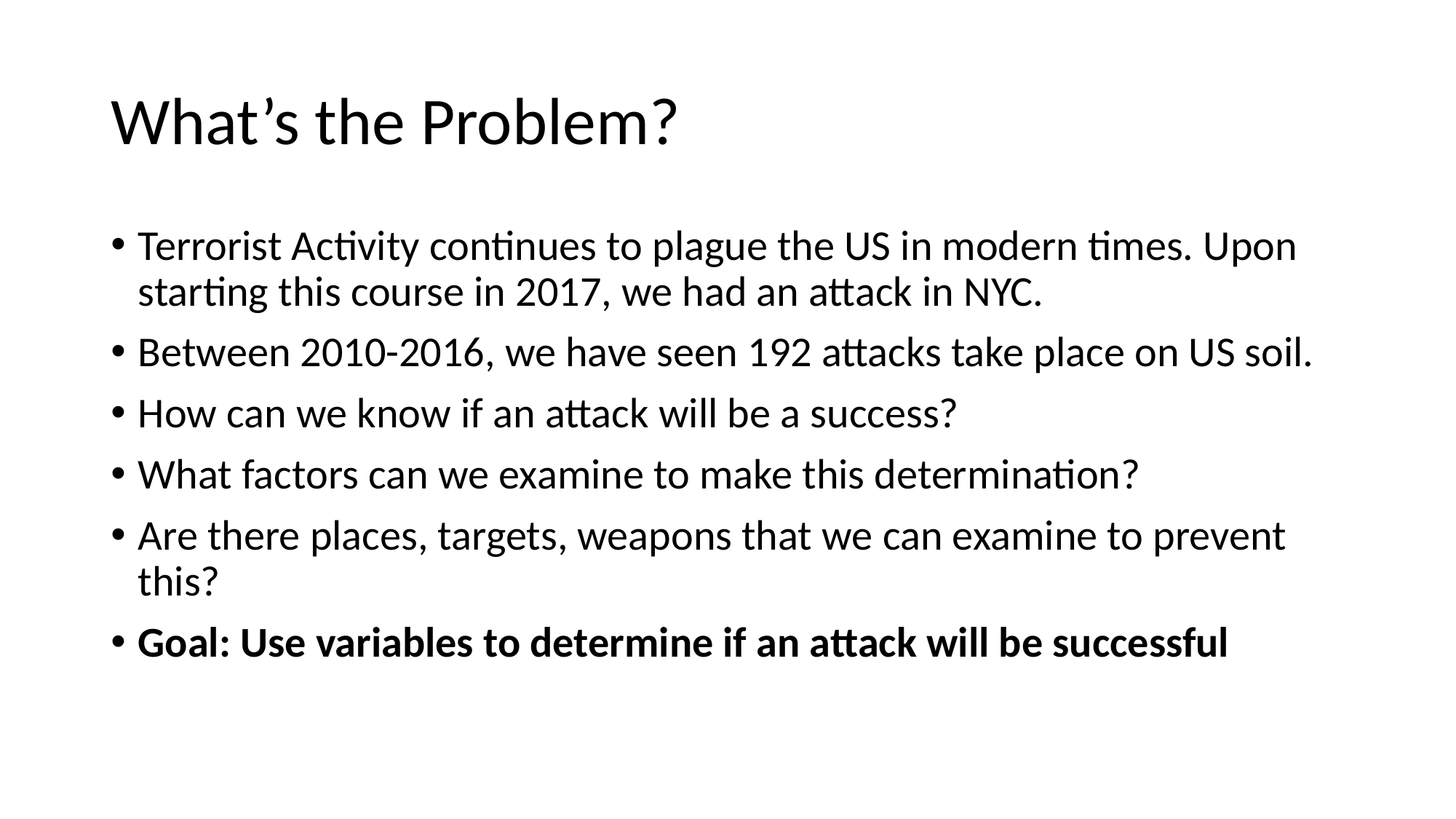

# What’s the Problem?
Terrorist Activity continues to plague the US in modern times. Upon starting this course in 2017, we had an attack in NYC.
Between 2010-2016, we have seen 192 attacks take place on US soil.
How can we know if an attack will be a success?
What factors can we examine to make this determination?
Are there places, targets, weapons that we can examine to prevent this?
Goal: Use variables to determine if an attack will be successful